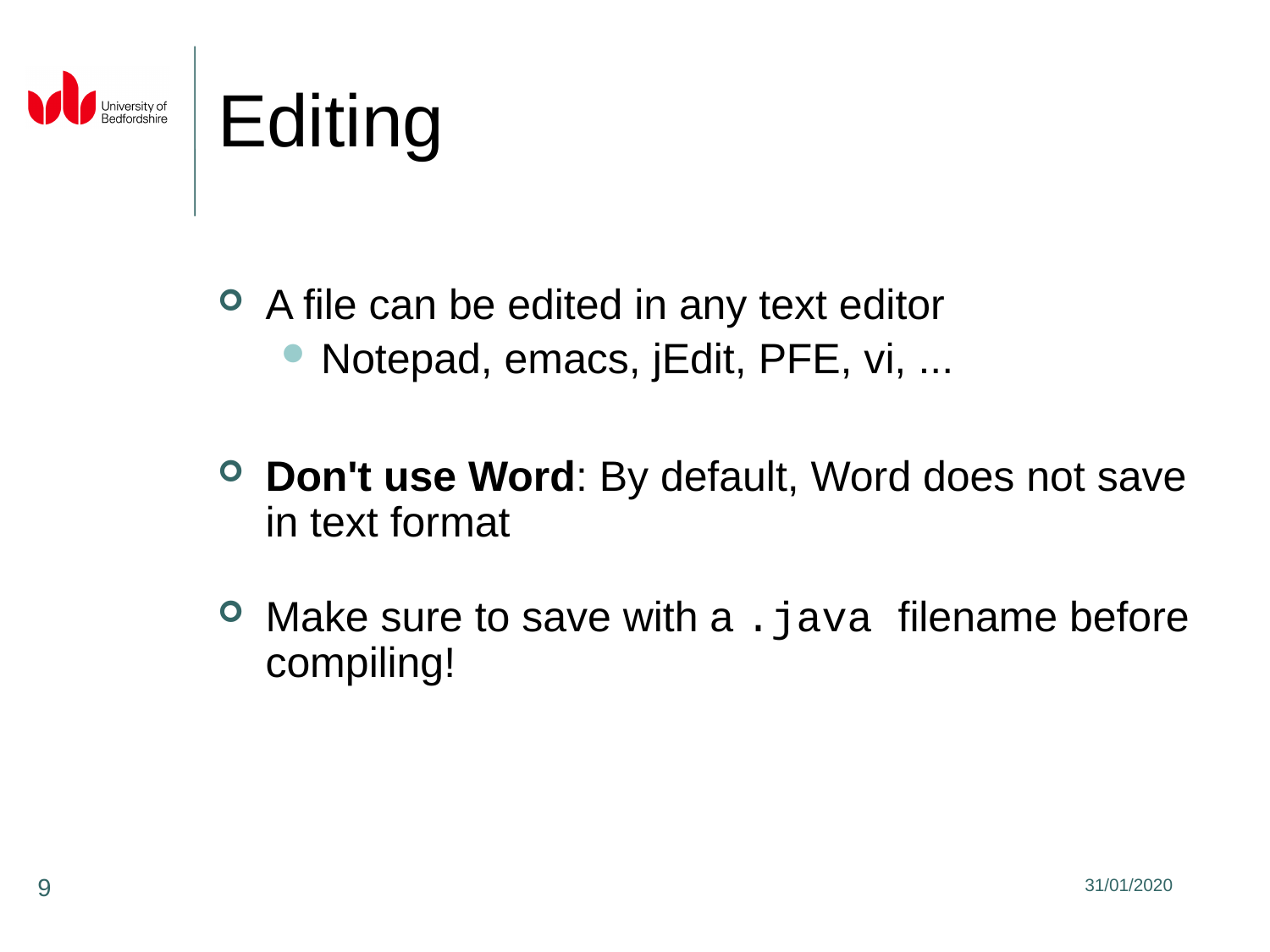

# Editing
A file can be edited in any text editor
Notepad, emacs, jEdit, PFE, vi, ...

Don't use Word: By default, Word does not save in text format

Make sure to save with a .java filename before compiling!
9
31/01/2020